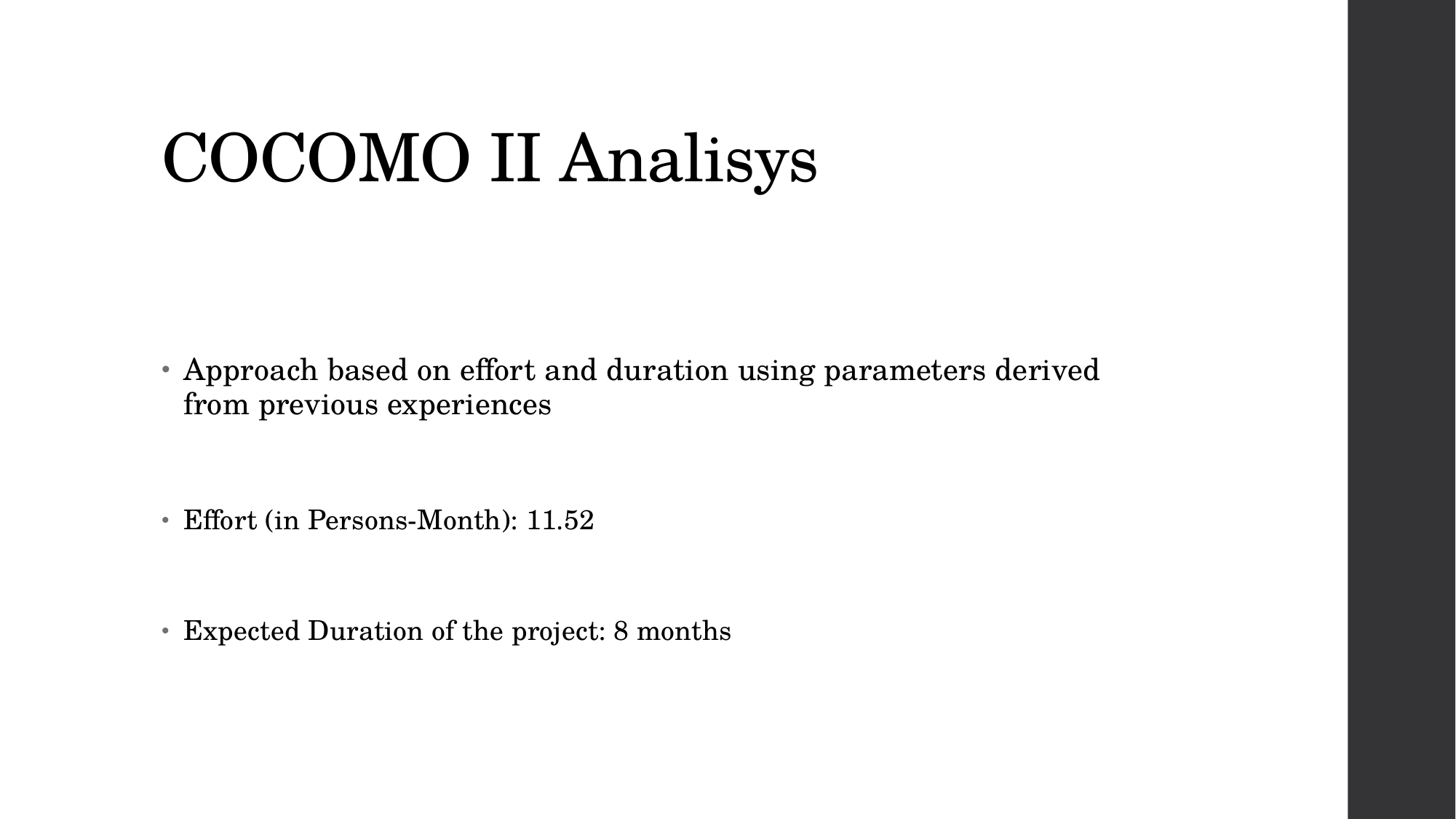

# COCOMO II Analisys
Approach based on effort and duration using parameters derived from previous experiences

Effort (in Persons-Month): 11.52

Expected Duration of the project: 8 months